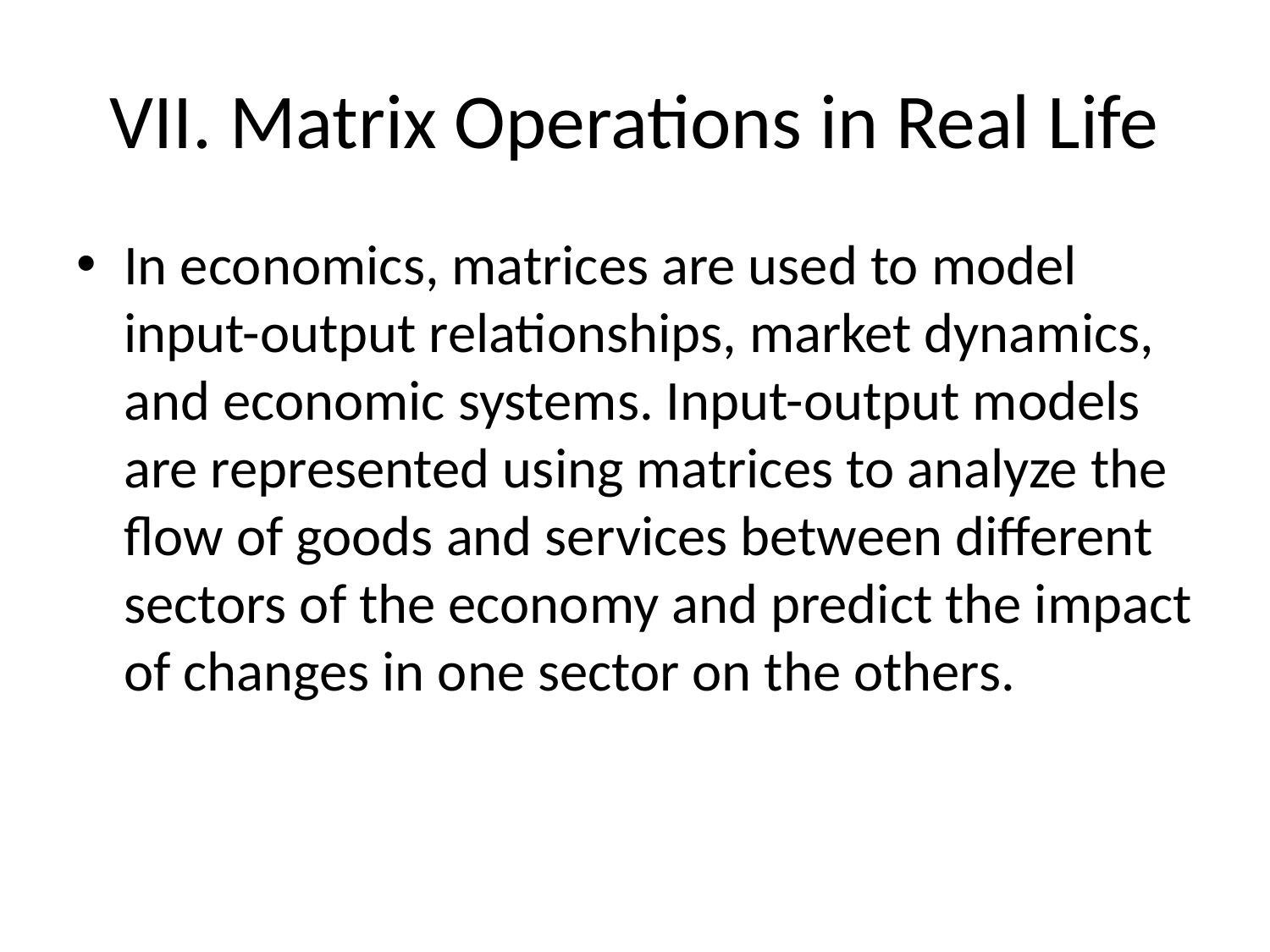

# VII. Matrix Operations in Real Life
In economics, matrices are used to model input-output relationships, market dynamics, and economic systems. Input-output models are represented using matrices to analyze the flow of goods and services between different sectors of the economy and predict the impact of changes in one sector on the others.